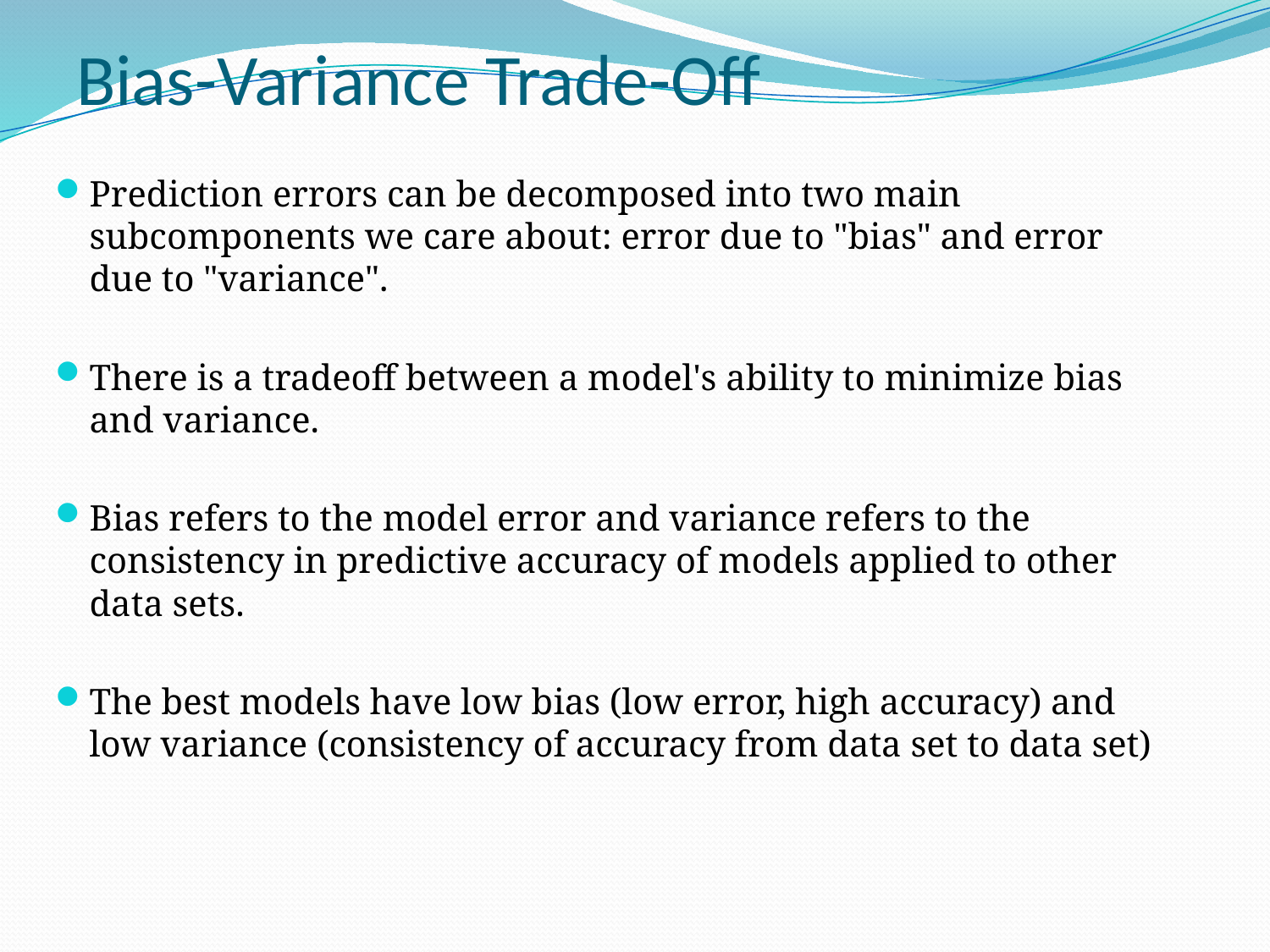

Bias-Variance Trade-Off
Prediction errors can be decomposed into two main subcomponents we care about: error due to "bias" and error due to "variance".

There is a tradeoff between a model's ability to minimize bias and variance.

Bias refers to the model error and variance refers to the consistency in predictive accuracy of models applied to other data sets.

The best models have low bias (low error, high accuracy) and low variance (consistency of accuracy from data set to data set)